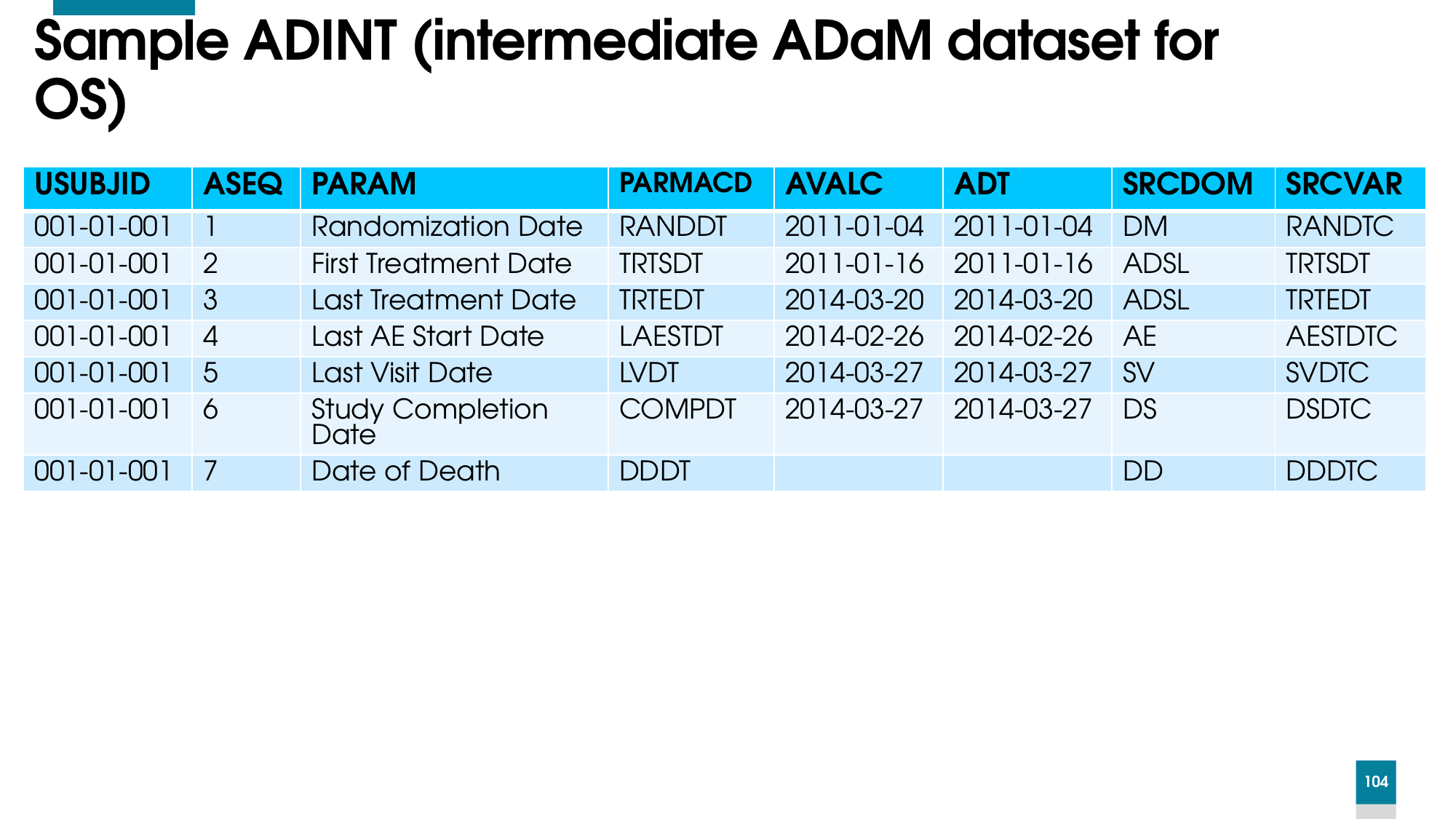

# Sample ADINT (intermediate ADaM dataset for OS)
| USUBJID | ASEQ | PARAM | PARMACD | AVALC | ADT | SRCDOM | SRCVAR |
| --- | --- | --- | --- | --- | --- | --- | --- |
| 001-01-001 | 1 | Randomization Date | RANDDT | 2011-01-04 | 2011-01-04 | DM | RANDTC |
| 001-01-001 | 2 | First Treatment Date | TRTSDT | 2011-01-16 | 2011-01-16 | ADSL | TRTSDT |
| 001-01-001 | 3 | Last Treatment Date | TRTEDT | 2014-03-20 | 2014-03-20 | ADSL | TRTEDT |
| 001-01-001 | 4 | Last AE Start Date | LAESTDT | 2014-02-26 | 2014-02-26 | AE | AESTDTC |
| 001-01-001 | 5 | Last Visit Date | LVDT | 2014-03-27 | 2014-03-27 | SV | SVDTC |
| 001-01-001 | 6 | Study Completion Date | COMPDT | 2014-03-27 | 2014-03-27 | DS | DSDTC |
| 001-01-001 | 7 | Date of Death | DDDT |  |  | DD | DDDTC |